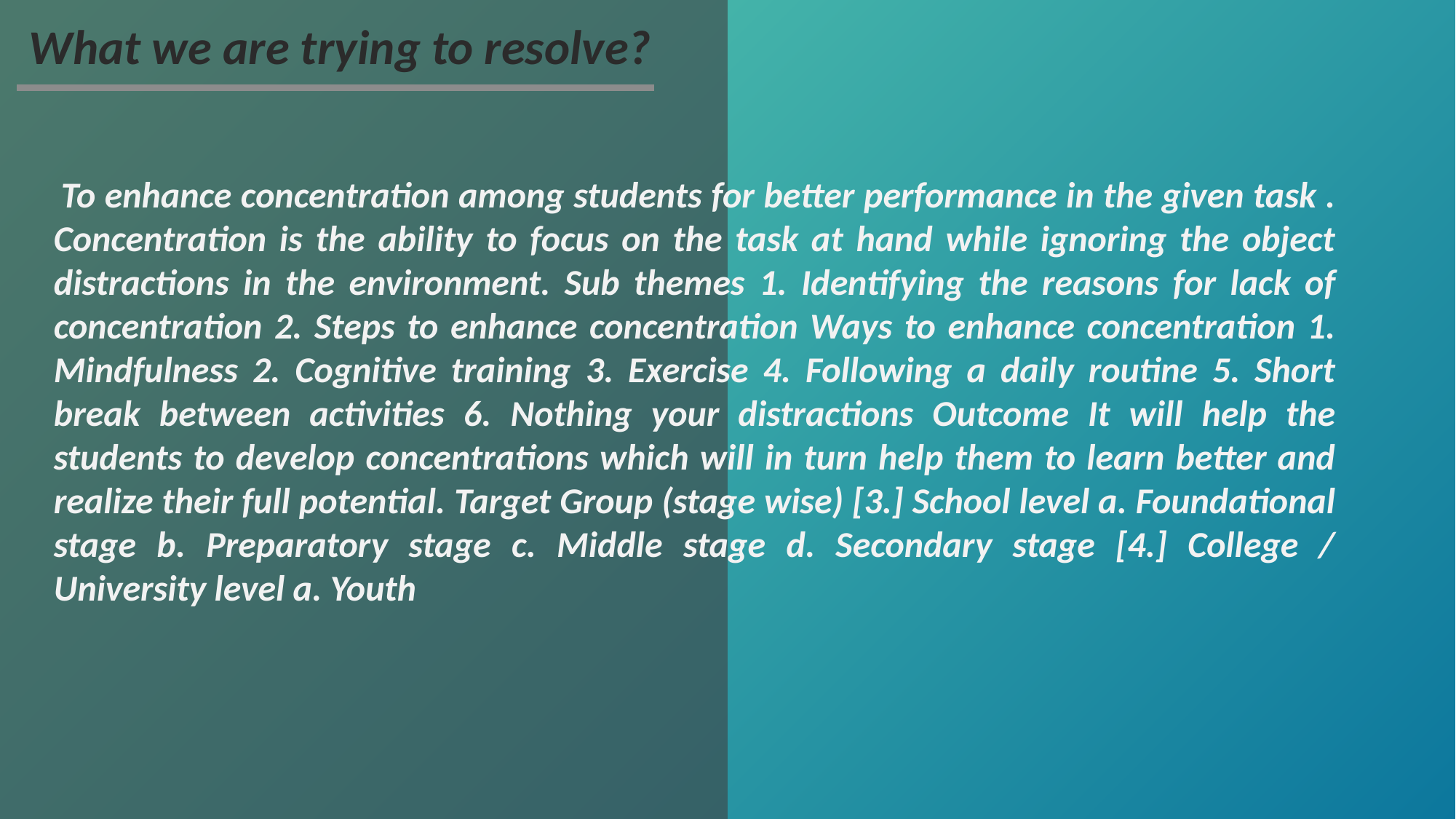

What we are trying to resolve?
 To enhance concentration among students for better performance in the given task . Concentration is the ability to focus on the task at hand while ignoring the object distractions in the environment. Sub themes 1. Identifying the reasons for lack of concentration 2. Steps to enhance concentration Ways to enhance concentration 1. Mindfulness 2. Cognitive training 3. Exercise 4. Following a daily routine 5. Short break between activities 6. Nothing your distractions Outcome It will help the students to develop concentrations which will in turn help them to learn better and realize their full potential. Target Group (stage wise) [3.] School level a. Foundational stage b. Preparatory stage c. Middle stage d. Secondary stage [4.] College / University level a. Youth